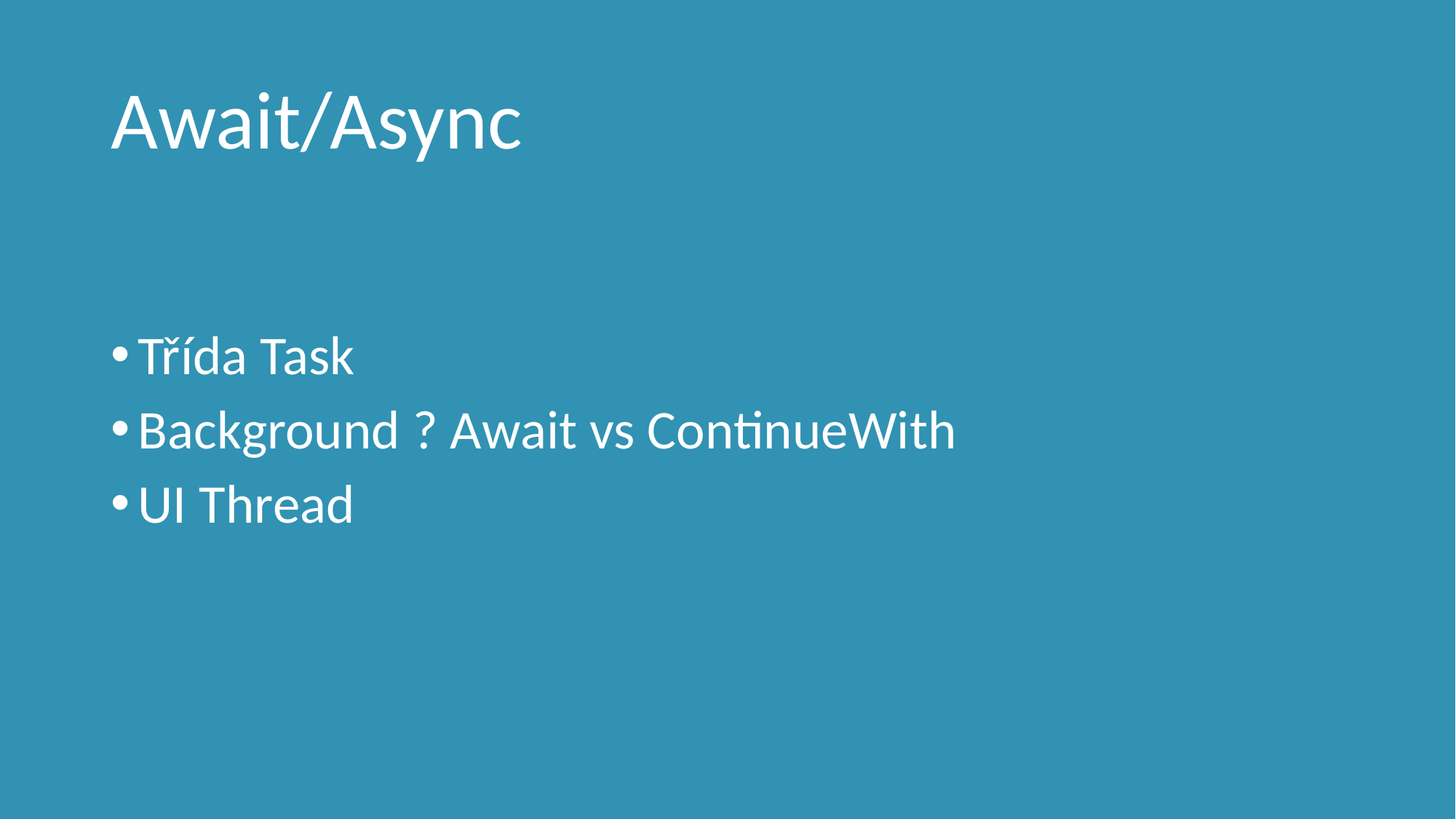

# Await/Async
Třída Task
Background ? Await vs ContinueWith
UI Thread